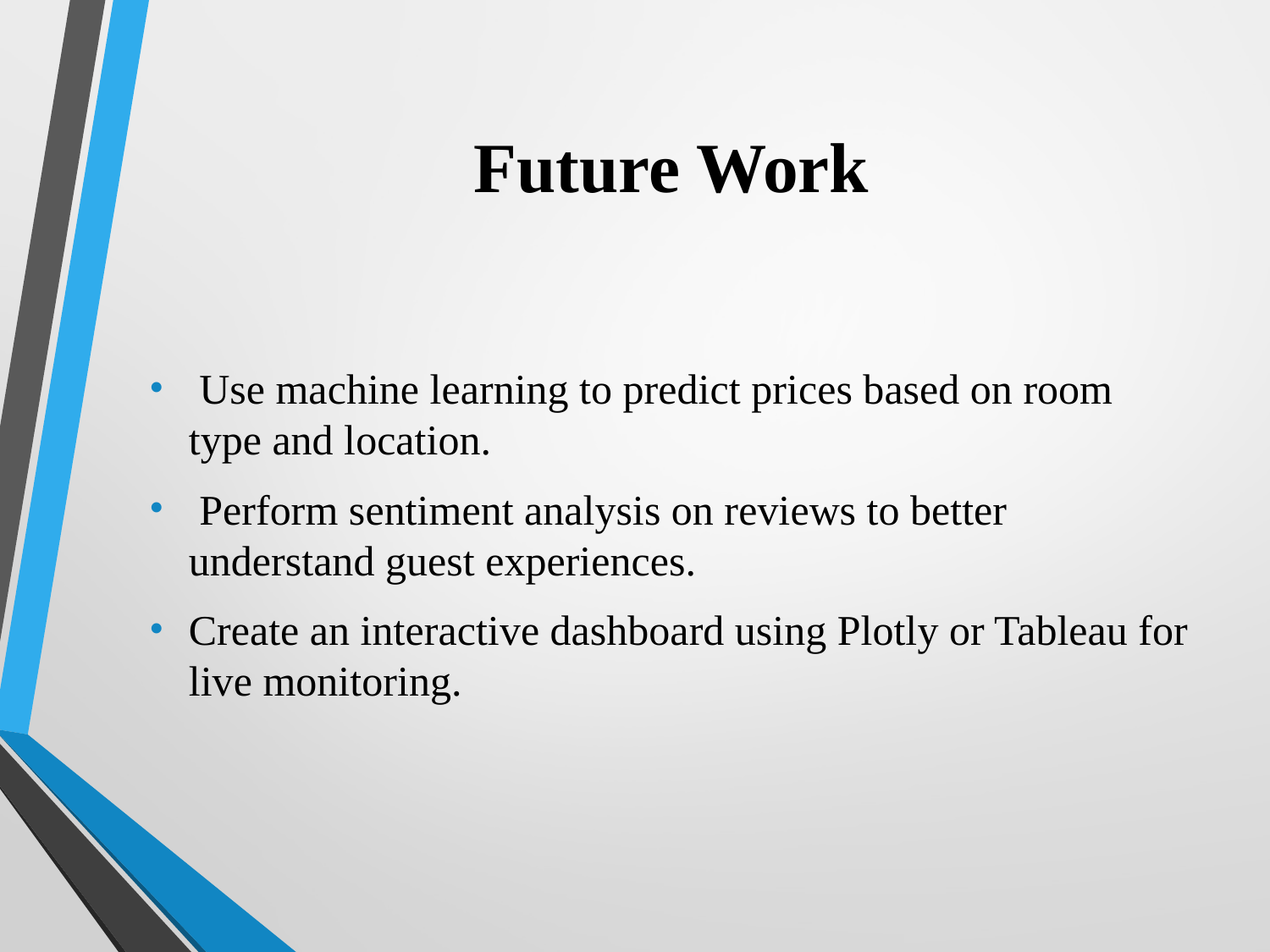

# Future Work
 Use machine learning to predict prices based on room type and location.
 Perform sentiment analysis on reviews to better     understand guest experiences.
Create an interactive dashboard using Plotly or Tableau for live monitoring.